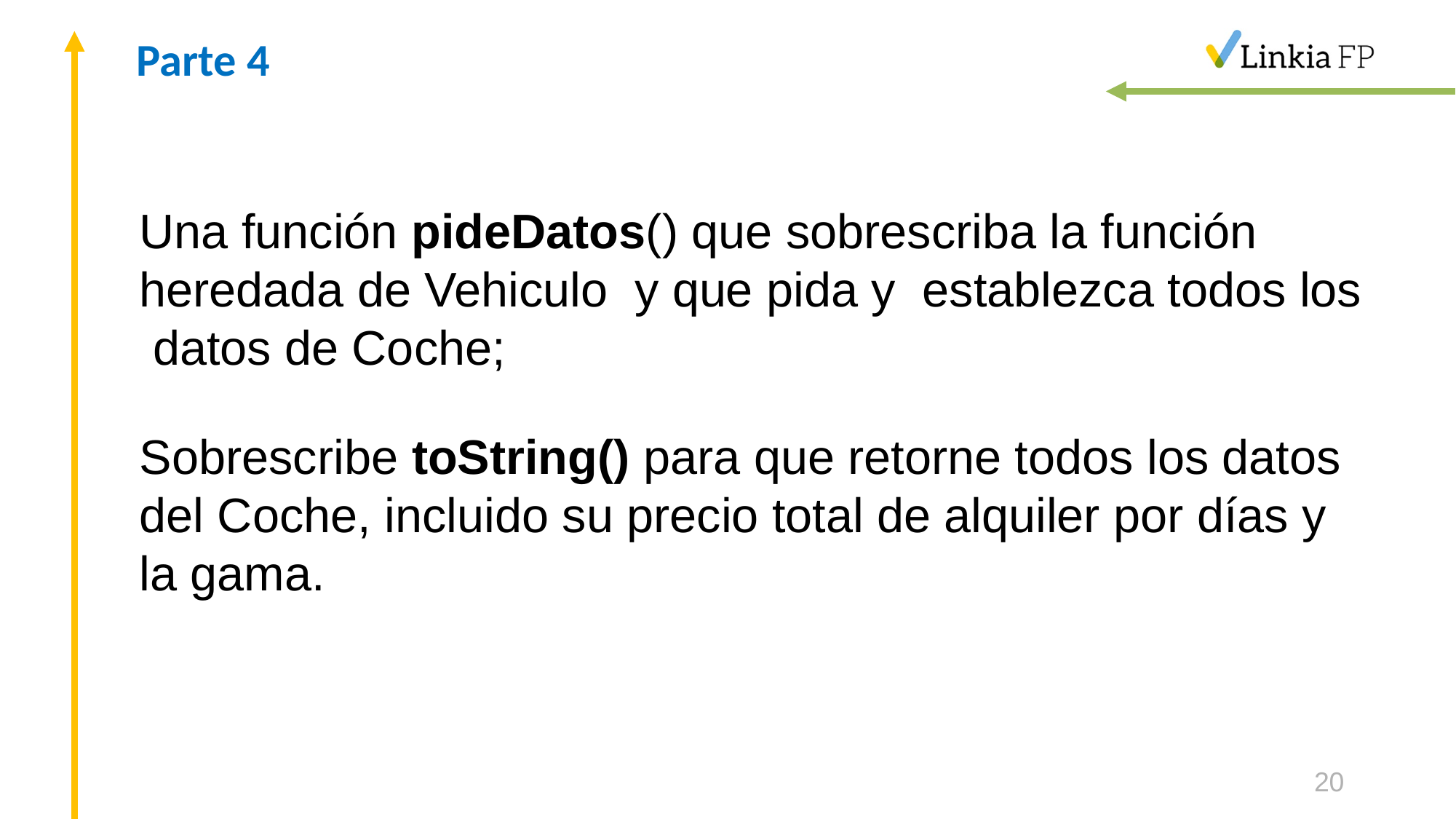

# Parte 4
Una función pideDatos() que sobrescriba la función heredada de Vehiculo  y que pida y  establezca todos los  datos de Coche;

Sobrescribe toString() para que retorne todos los datos del Coche, incluido su precio total de alquiler por días y la gama.
20